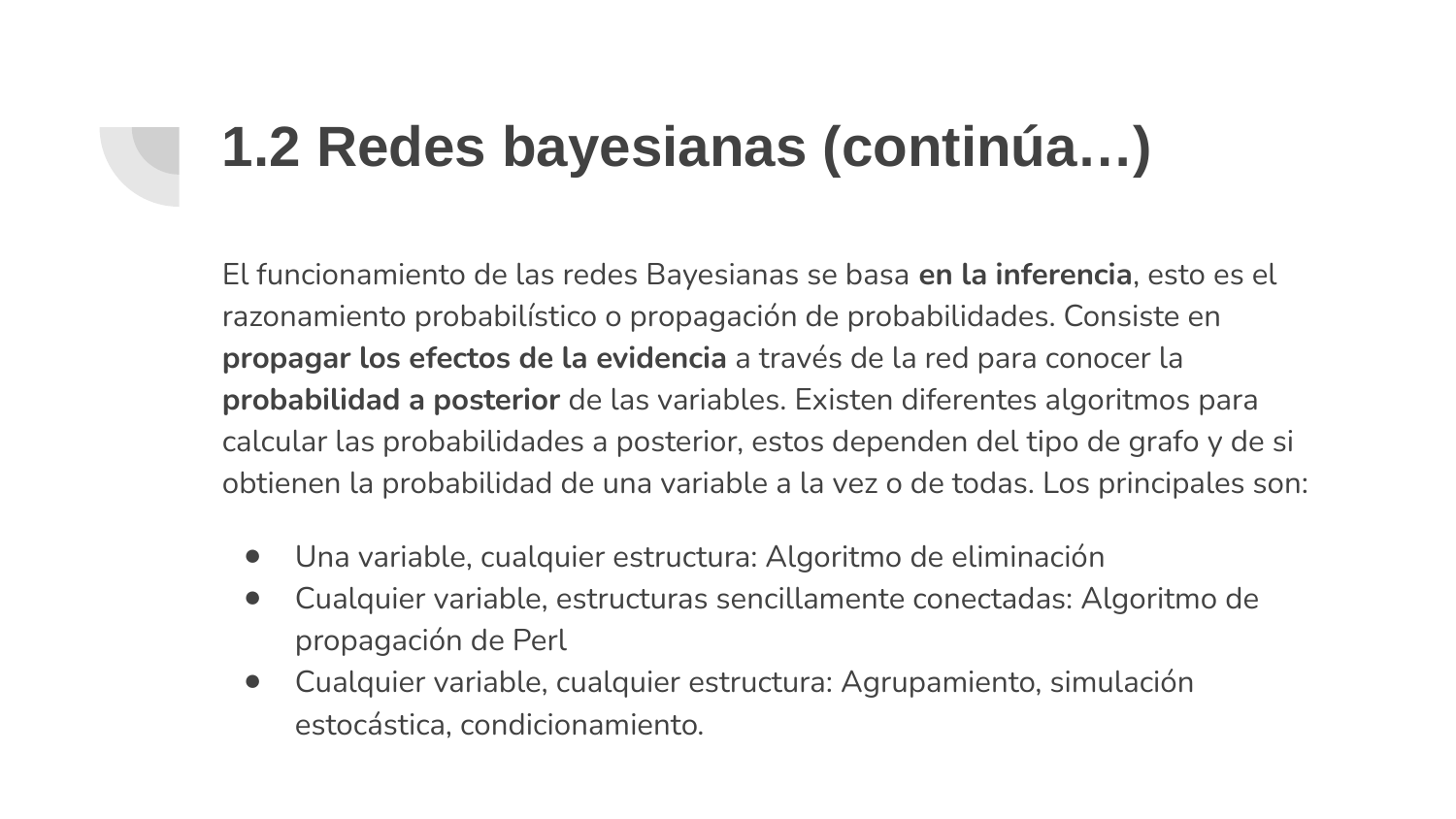

# 1.2 Redes bayesianas (continúa…)
El funcionamiento de las redes Bayesianas se basa en la inferencia, esto es el razonamiento probabilístico o propagación de probabilidades. Consiste en propagar los efectos de la evidencia a través de la red para conocer la probabilidad a posterior de las variables. Existen diferentes algoritmos para calcular las probabilidades a posterior, estos dependen del tipo de grafo y de si obtienen la probabilidad de una variable a la vez o de todas. Los principales son:
Una variable, cualquier estructura: Algoritmo de eliminación
Cualquier variable, estructuras sencillamente conectadas: Algoritmo de propagación de Perl
Cualquier variable, cualquier estructura: Agrupamiento, simulación estocástica, condicionamiento.